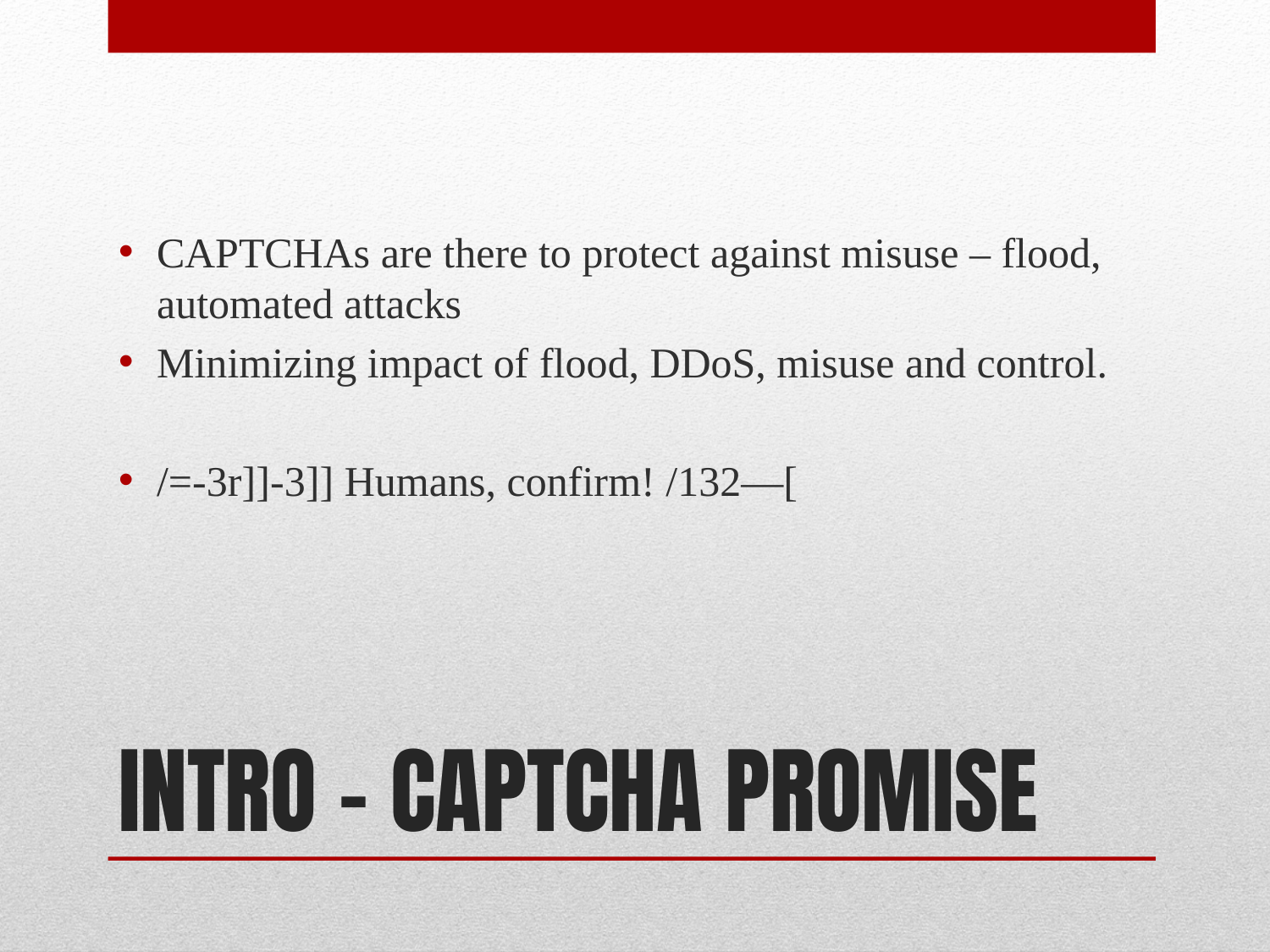

CAPTCHAs are there to protect against misuse – flood, automated attacks
Minimizing impact of flood, DDoS, misuse and control.

/=-3r]]-3]] Humans, confirm! /132—[
# INTRO – CAPTCHA PROMISE